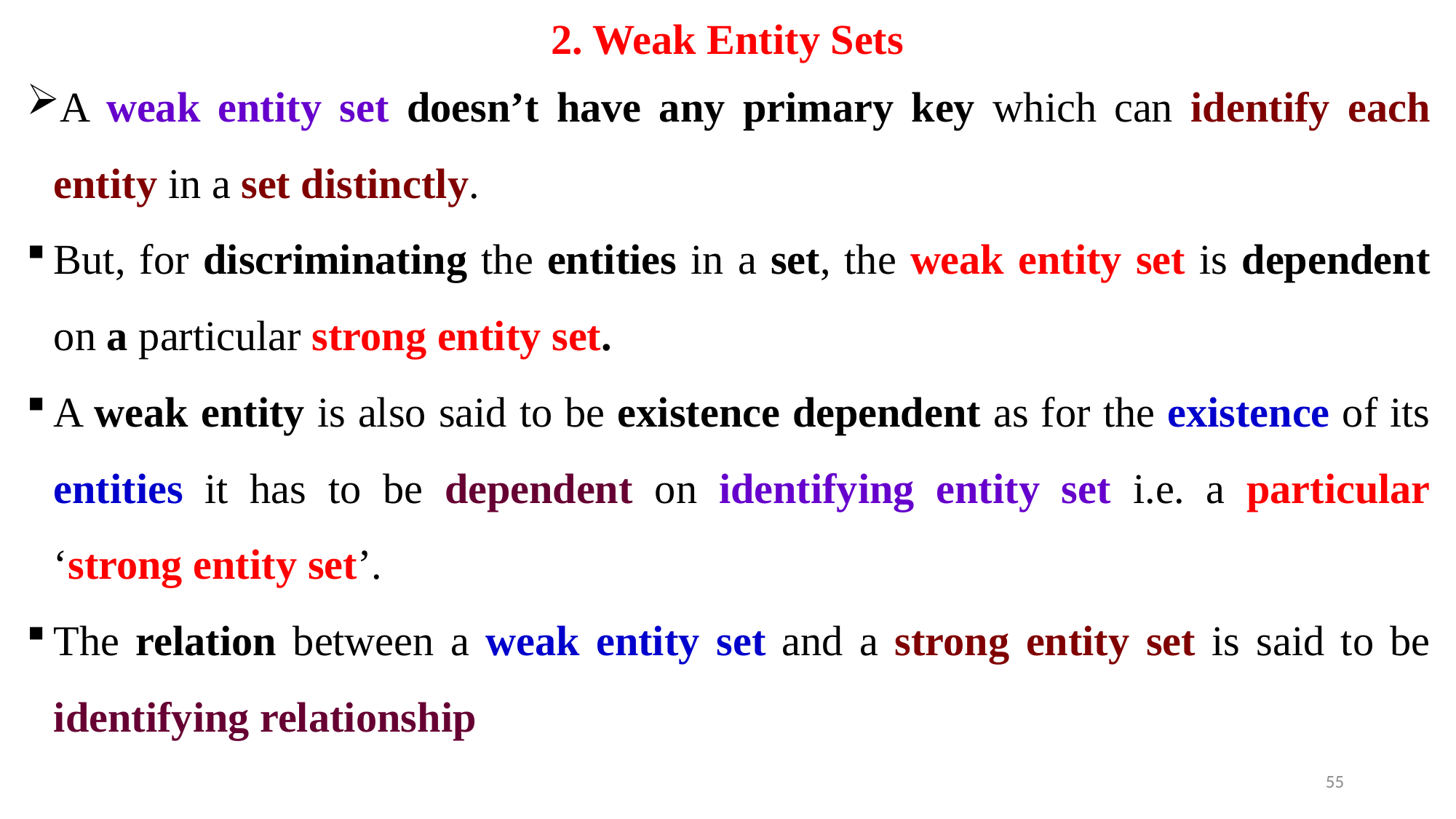

# 2. Weak Entity Sets
A weak entity set doesn’t have any primary key which can identify each entity in a set distinctly.
But, for discriminating the entities in a set, the weak entity set is dependent on a particular strong entity set.
A weak entity is also said to be existence dependent as for the existence of its entities it has to be dependent on identifying entity set i.e. a particular ‘strong entity set’.
The relation between a weak entity set and a strong entity set is said to be identifying relationship

55